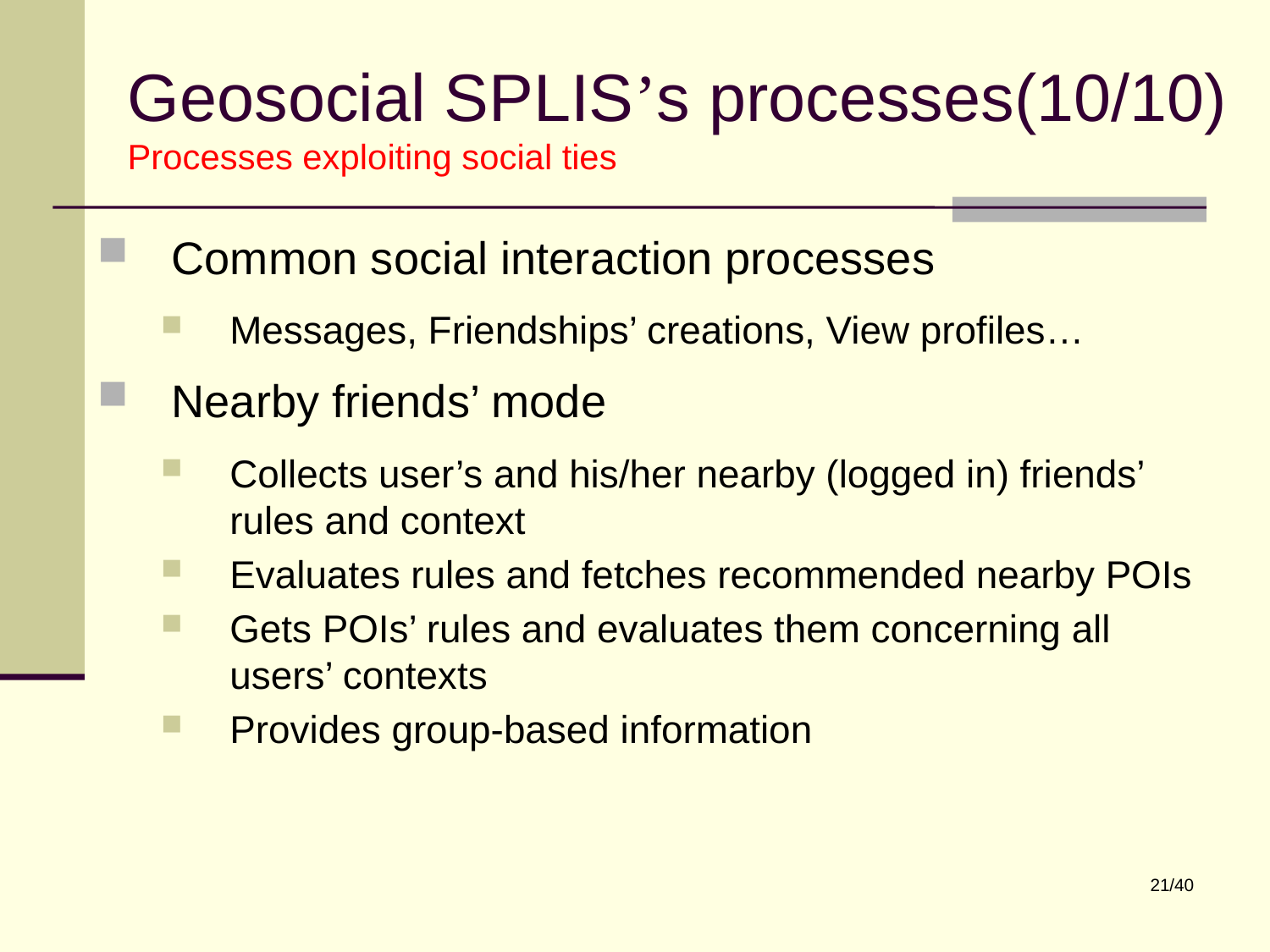

Geosocial SPLIS’s processes(10/10)
Processes exploiting social ties
Common social interaction processes
Messages, Friendships’ creations, View profiles…
Nearby friends’ mode
Collects user’s and his/her nearby (logged in) friends’ rules and context
Evaluates rules and fetches recommended nearby POIs
Gets POIs’ rules and evaluates them concerning all users’ contexts
Provides group-based information
21/40